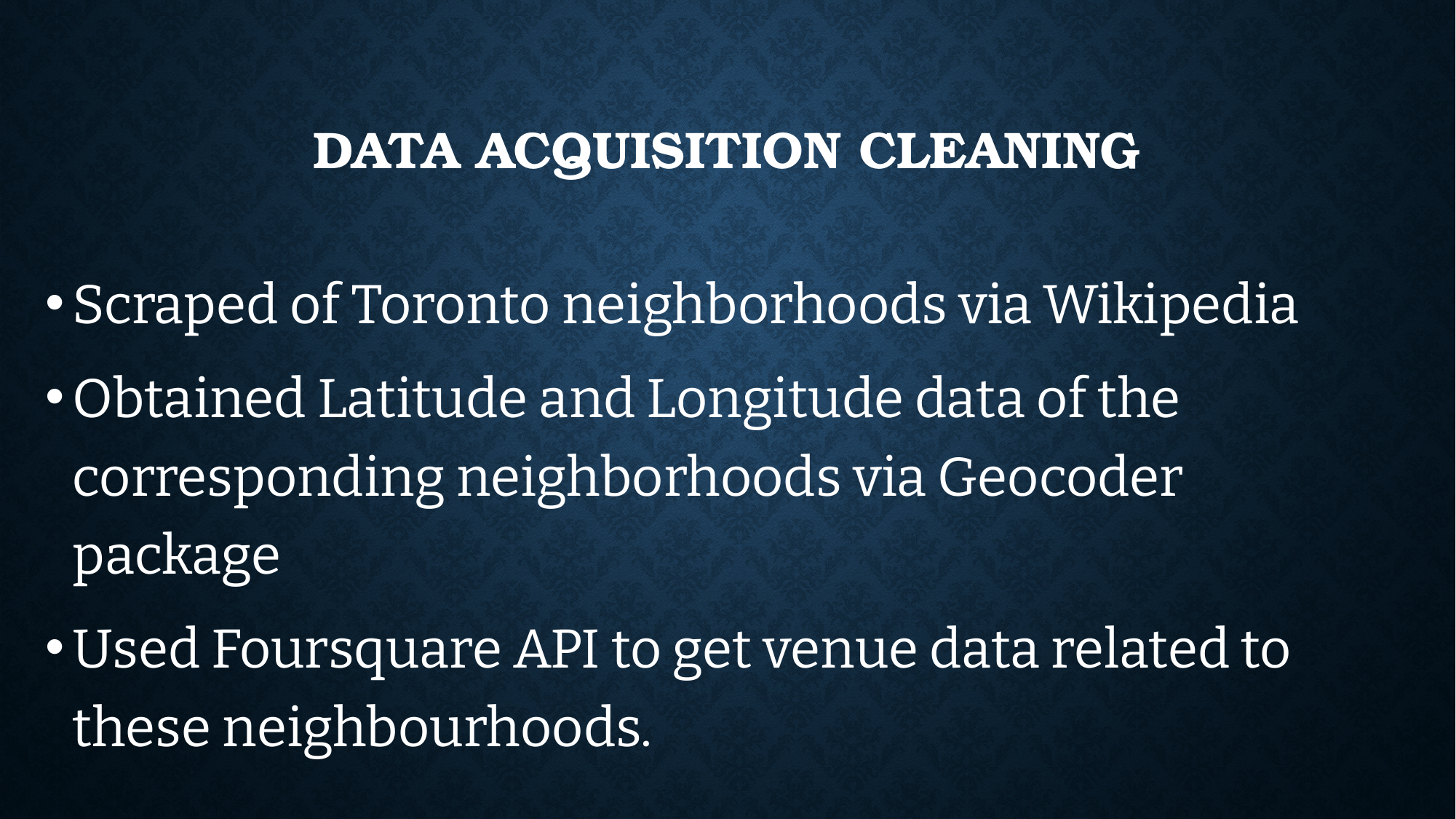

# Data Acquisition Cleaning
Scraped of Toronto neighborhoods via Wikipedia
Obtained Latitude and Longitude data of the corresponding neighborhoods via Geocoder package
Used Foursquare API to get venue data related to these neighbourhoods.